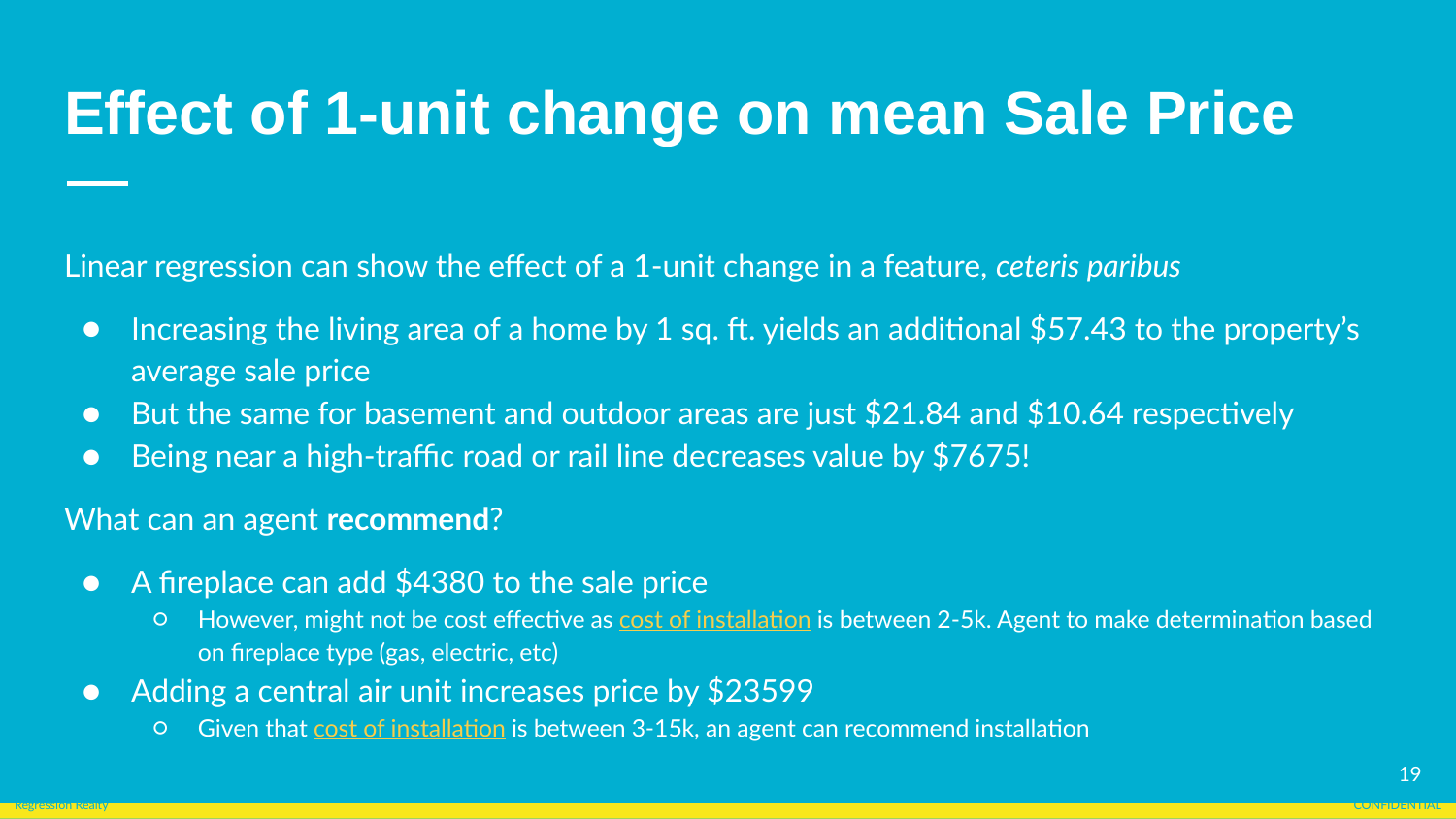

# Effect of 1-unit change on mean Sale Price
Linear regression can show the effect of a 1-unit change in a feature, ceteris paribus
Increasing the living area of a home by 1 sq. ft. yields an additional $57.43 to the property’s average sale price
But the same for basement and outdoor areas are just $21.84 and $10.64 respectively
Being near a high-traffic road or rail line decreases value by $7675!
What can an agent recommend?
A fireplace can add $4380 to the sale price
However, might not be cost effective as cost of installation is between 2-5k. Agent to make determination based on fireplace type (gas, electric, etc)
Adding a central air unit increases price by $23599
Given that cost of installation is between 3-15k, an agent can recommend installation
19